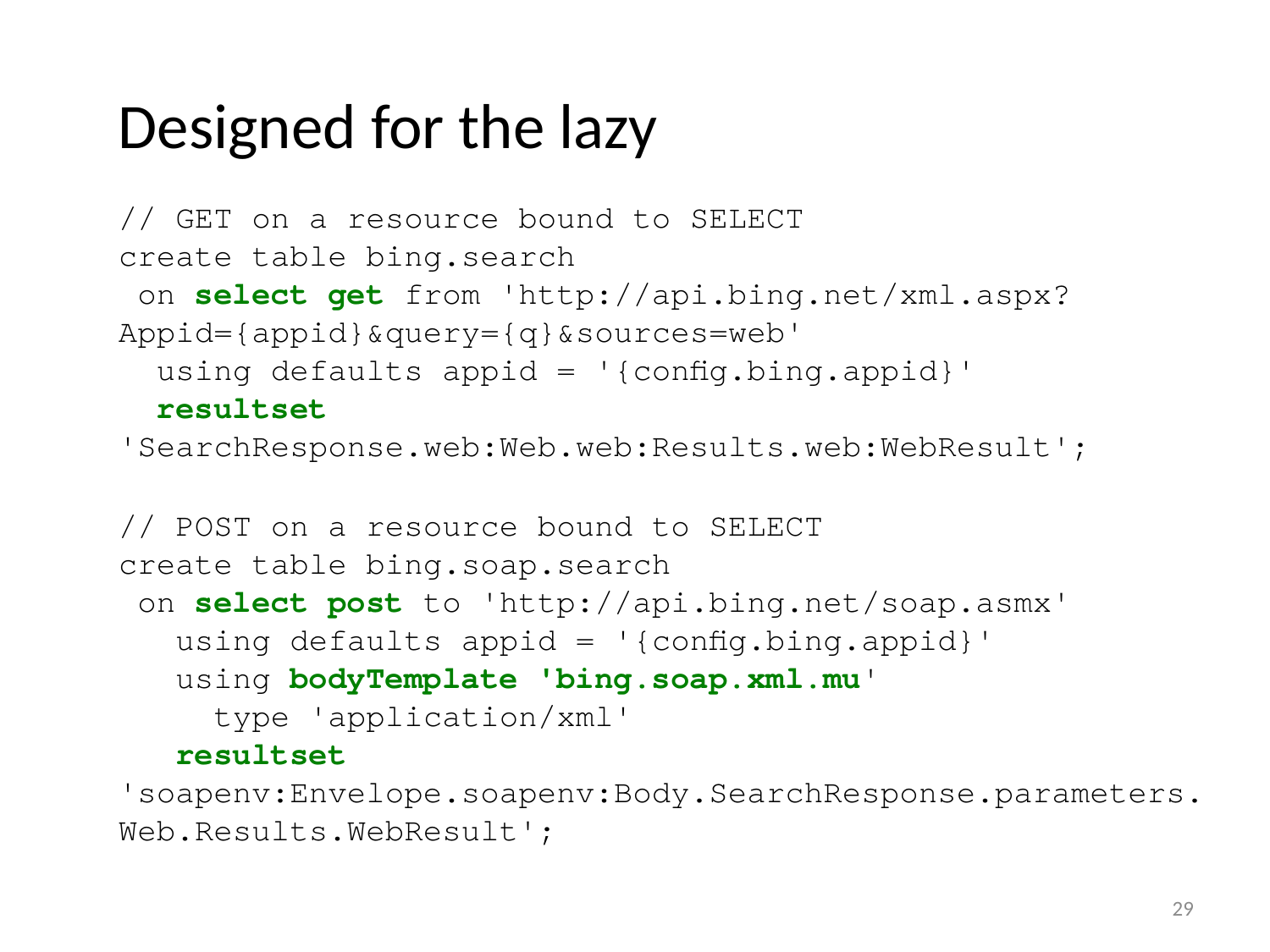

Designed for the lazy
// GET on a resource bound to SELECT
create table bing.search
 on select get from 'http://api.bing.net/xml.aspx?Appid={appid}&query={q}&sources=web'
  using defaults appid = '{config.bing.appid}'
  resultset 'SearchResponse.web:Web.web:Results.web:WebResult';
// POST on a resource bound to SELECT
create table bing.soap.search
 on select post to 'http://api.bing.net/soap.asmx'
   using defaults appid = '{config.bing.appid}'
   using bodyTemplate 'bing.soap.xml.mu'
     type 'application/xml'
   resultset 'soapenv:Envelope.soapenv:Body.SearchResponse.parameters.Web.Results.WebResult';
29